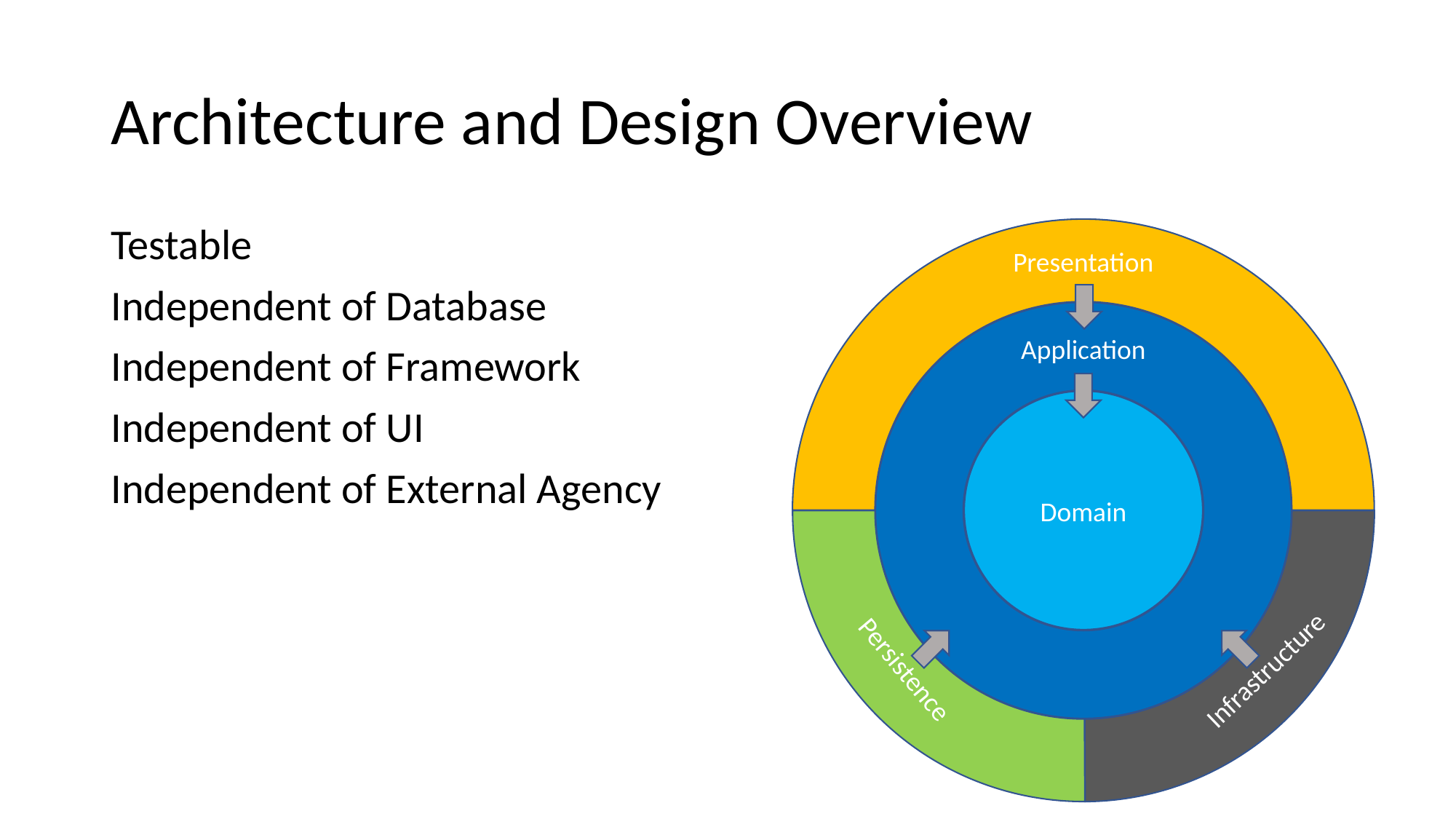

# Architecture and Design Overview
Testable
Independent of Database
Independent of Framework
Independent of UI
Independent of External Agency

Presentation

Application

Domain

Infrastructure
Persistence